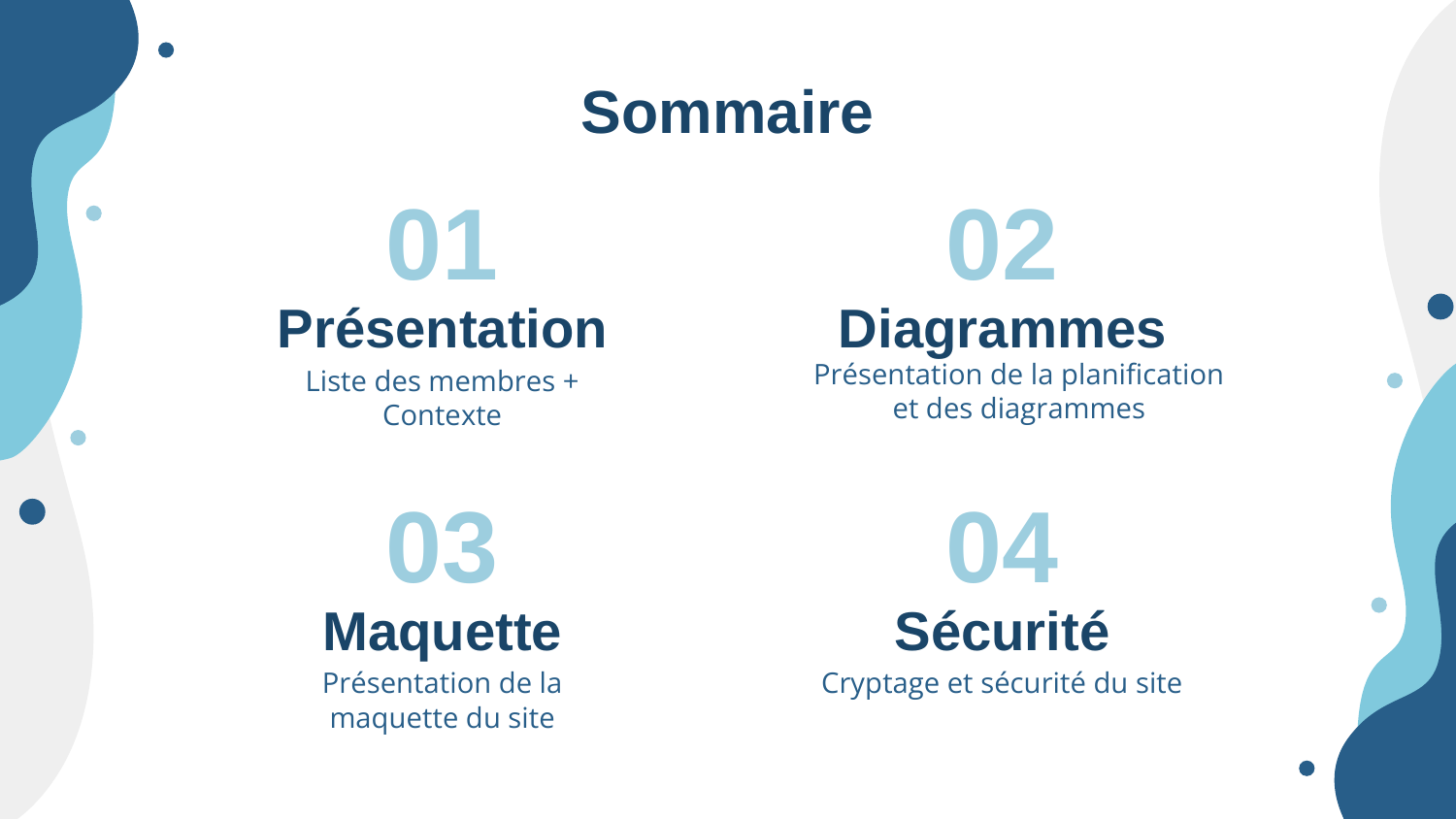

# Sommaire
01
02
Présentation
Diagrammes
Présentation de la planification et des diagrammes
Liste des membres +
Contexte
03
04
Maquette
Sécurité
Présentation de la maquette du site
Cryptage et sécurité du site